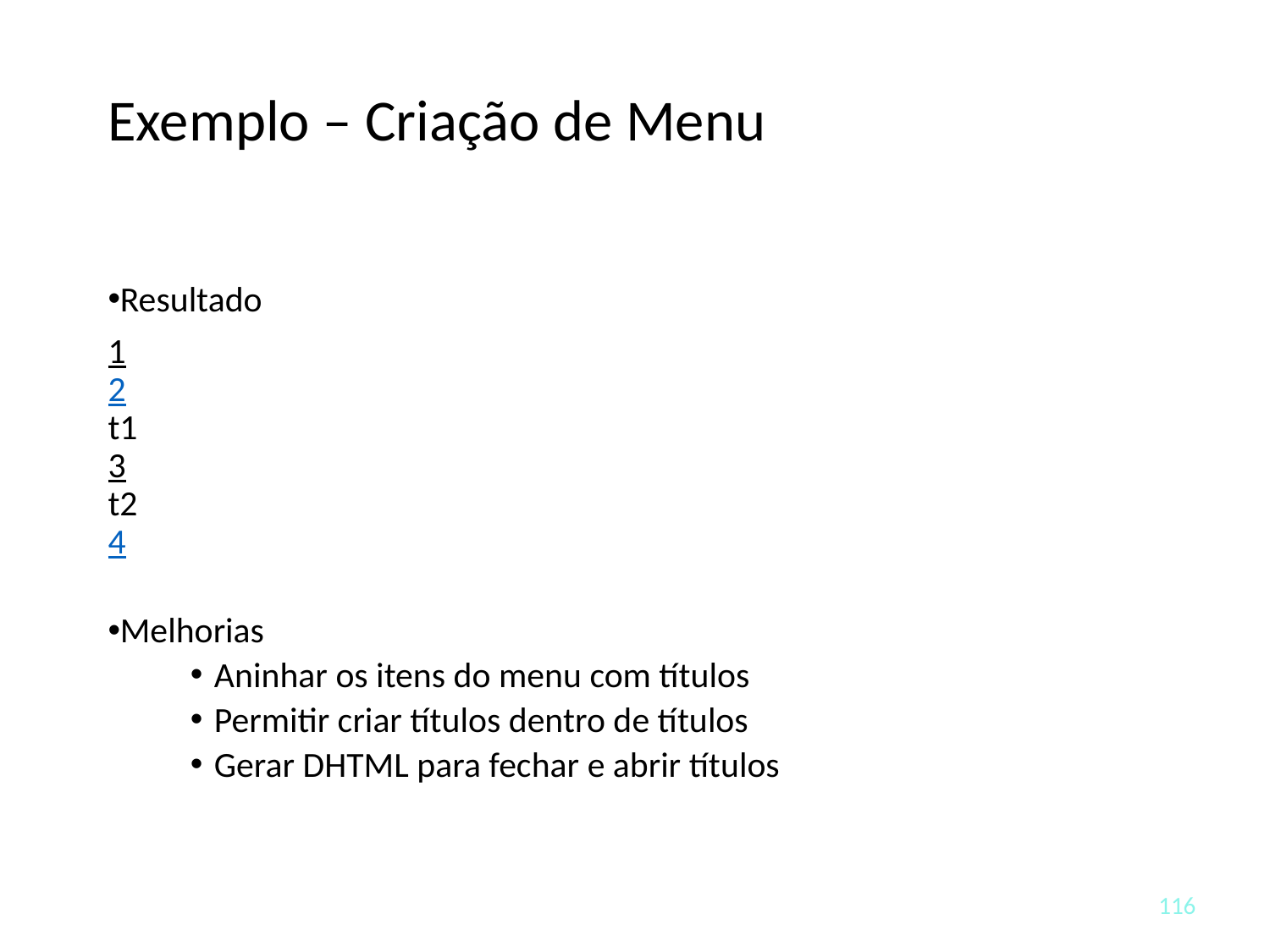

# Exemplo – Criação de Menu
Resultado
1
2
t1
3
t2
4
Melhorias
Aninhar os itens do menu com títulos
Permitir criar títulos dentro de títulos
Gerar DHTML para fechar e abrir títulos